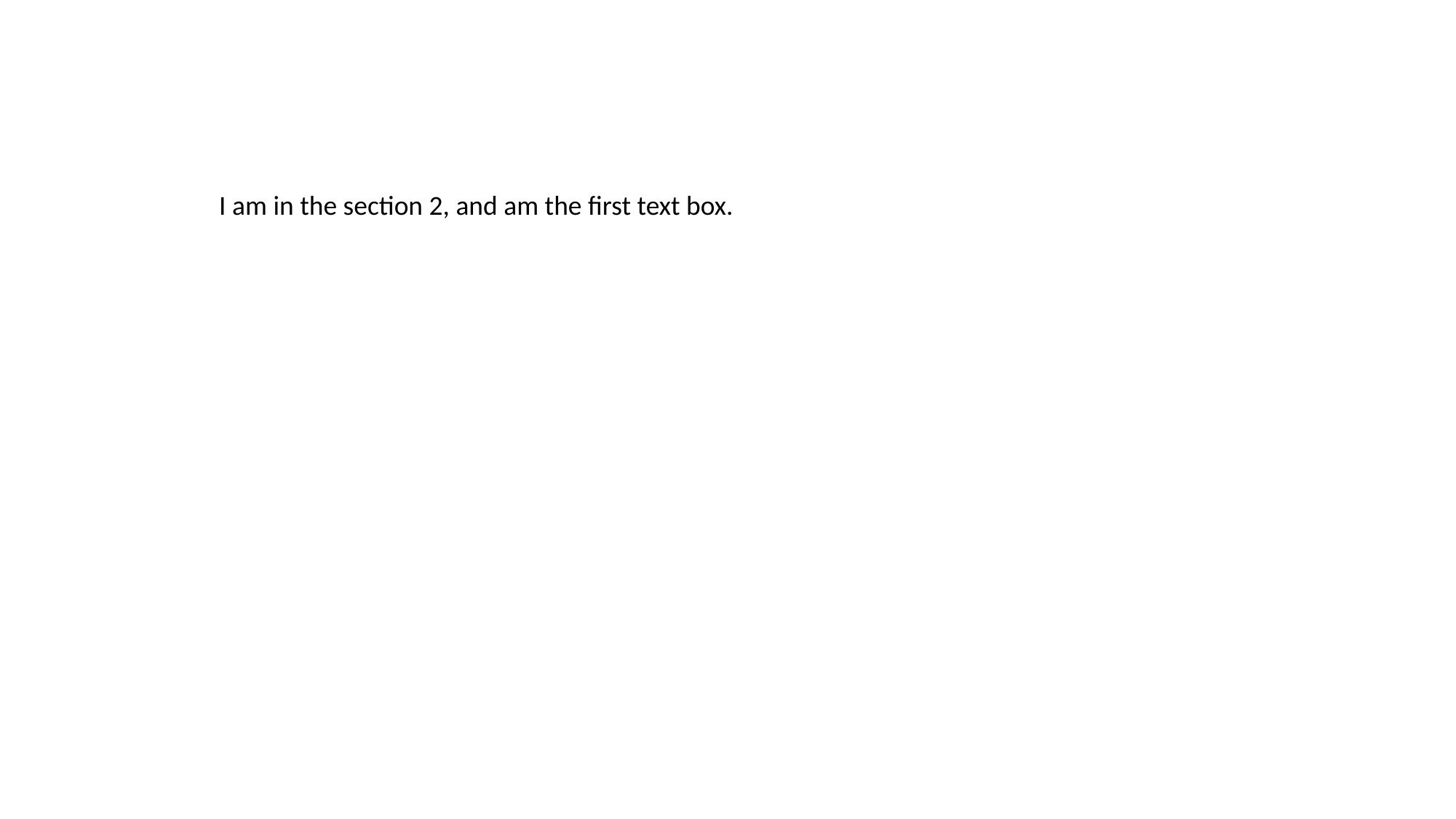

I am in the section 2, and am the first text box.